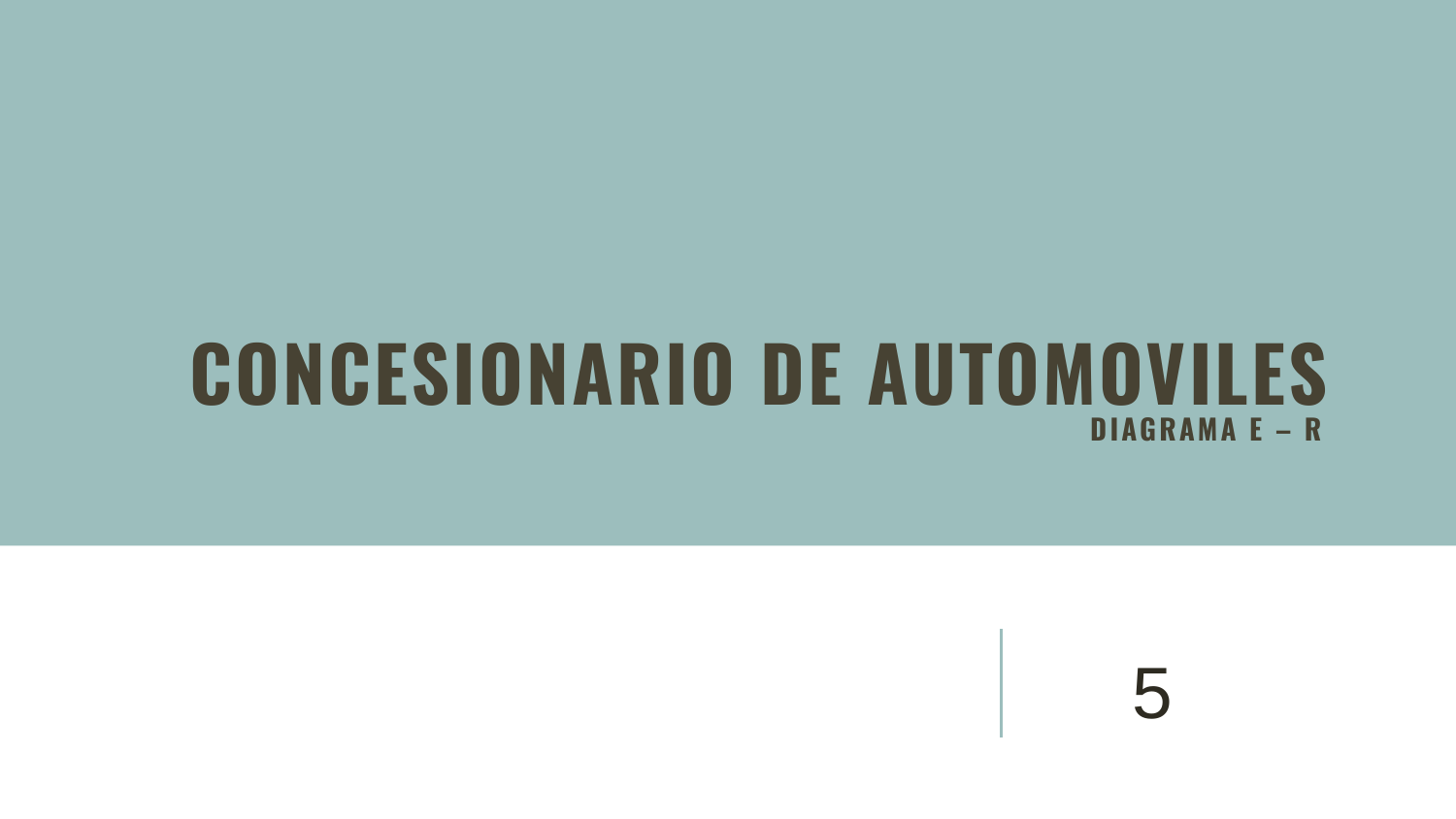

# CONCESIONARIO DE AUTOMOVILES Diagrama E – R
5